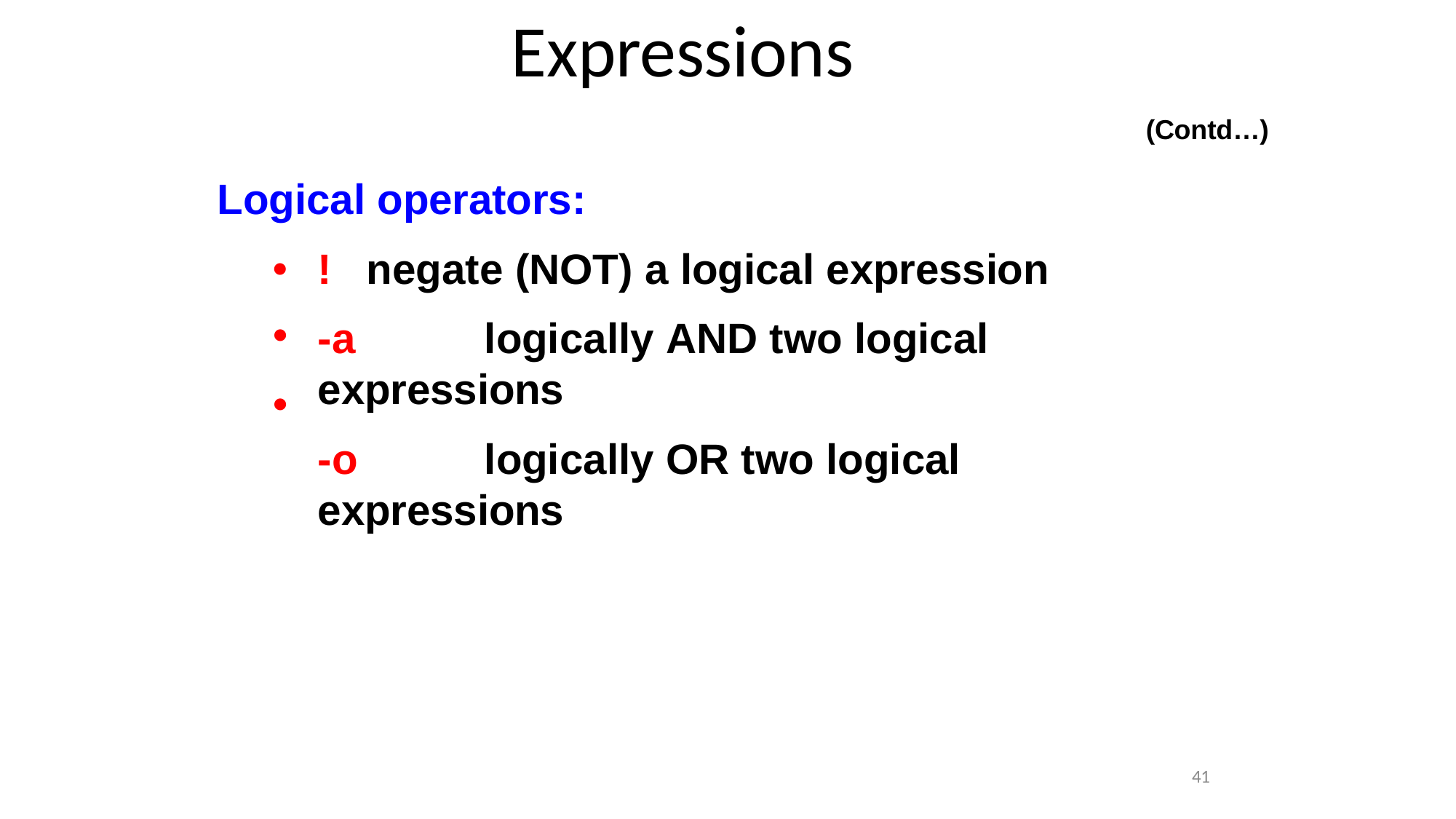

Expressions
(Contd…)
Logical operators:
!	negate (NOT) a logical expression
-a	logically AND two logical expressions
-o	logically OR two logical expressions
●
●
41